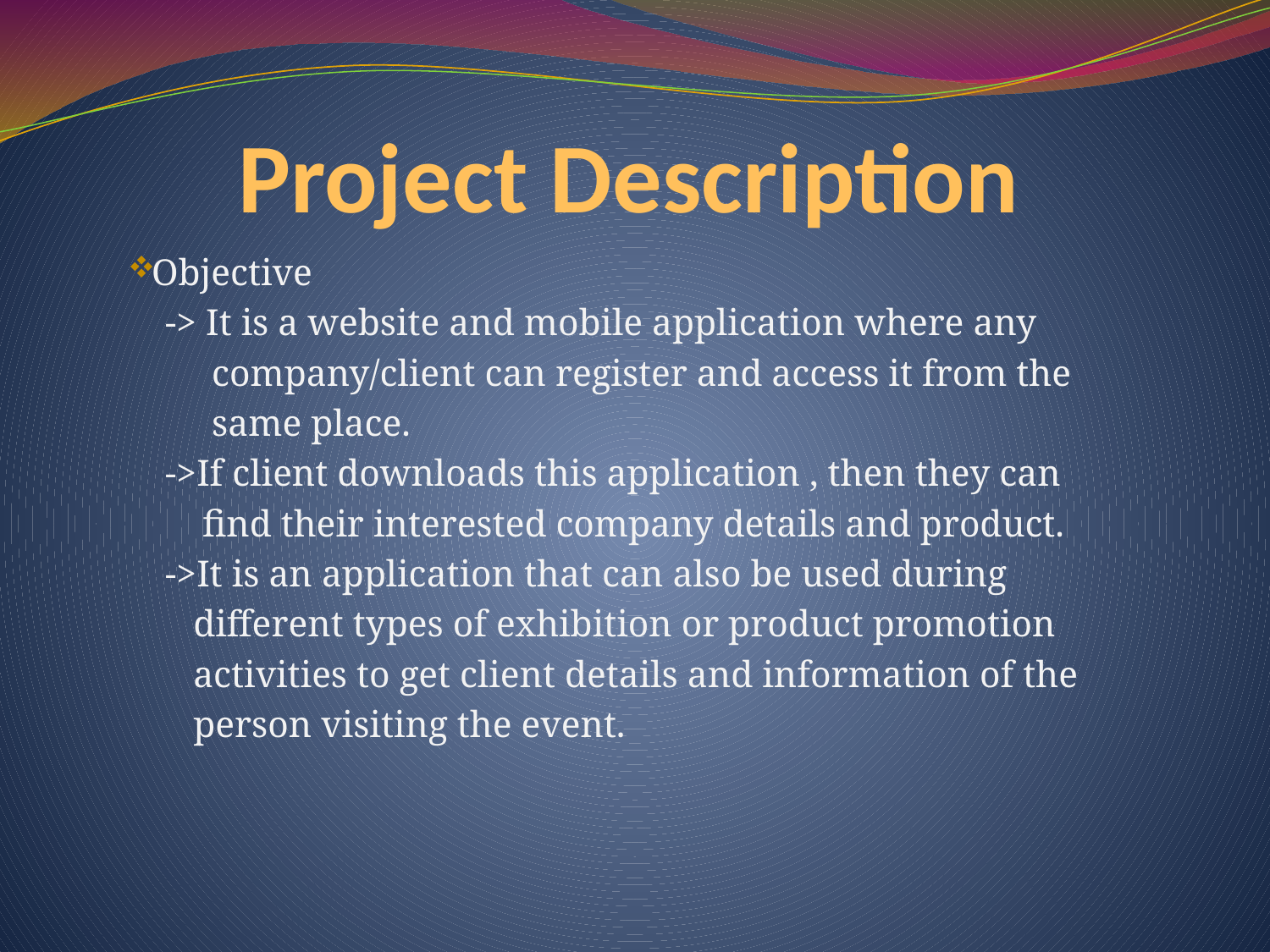

# Project Description
Objective
    -> It is a website and mobile application where any
         company/client can register and access it from the
         same place.
    ->If client downloads this application , then they can
        find their interested company details and product.
    ->It is an application that can also be used during
       different types of exhibition or product promotion
       activities to get client details and information of the
       person visiting the event.